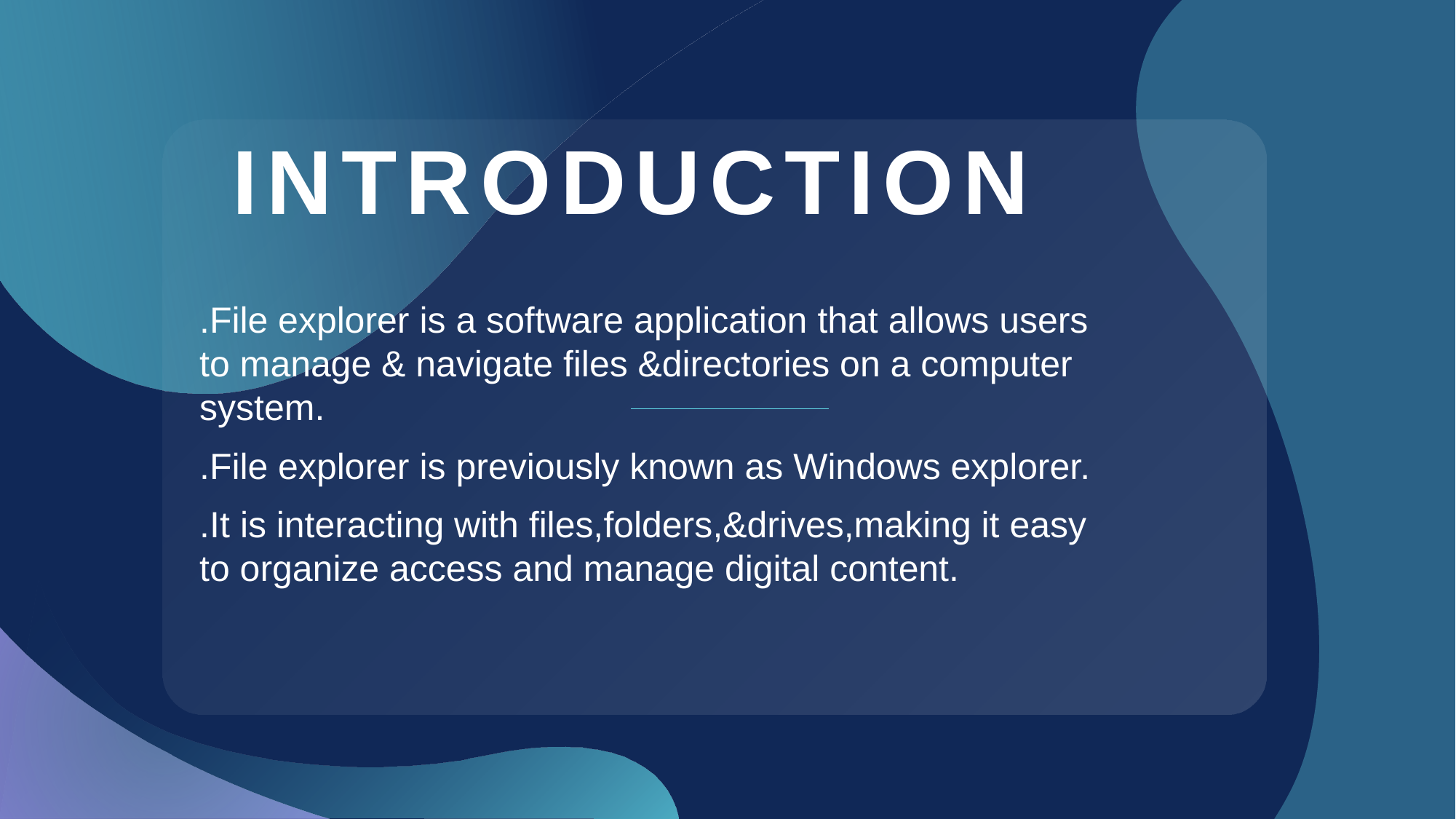

# INTRODUCTION
.File explorer is a software application that allows users to manage & navigate files &directories on a computer system.
.File explorer is previously known as Windows explorer.
.It is interacting with files,folders,&drives,making it easy to organize access and manage digital content.